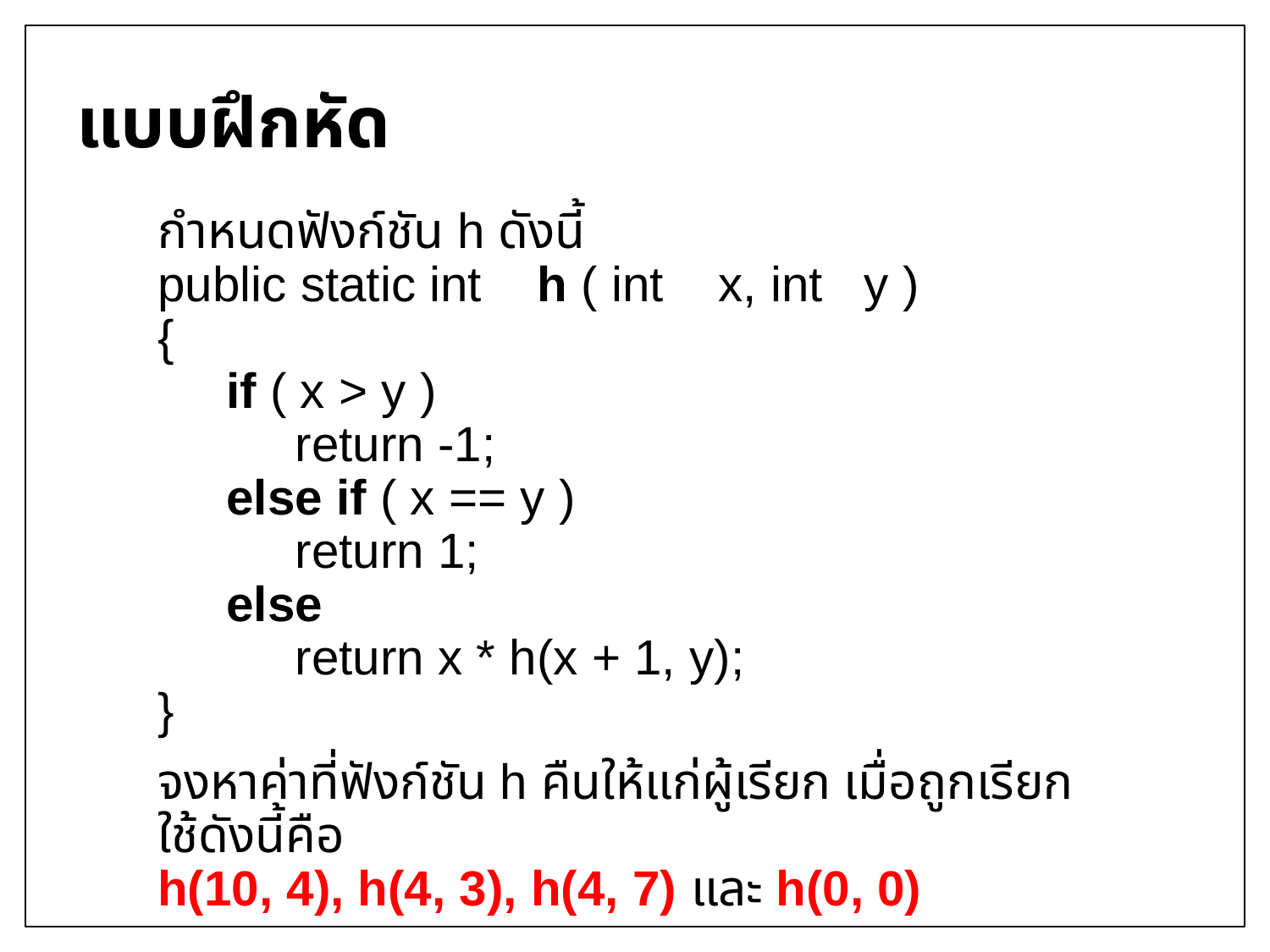

# แบบฝึกหัด
กำหนดฟังก์ชัน h ดังนี้
public static int    h ( int    x, int   y )
{
     if ( x > y )
          return -1;
     else if ( x == y )
          return 1;
     else
          return x * h(x + 1, y);
}
จงหาค่าที่ฟังก์ชัน h คืนให้แก่ผู้เรียก เมื่อถูกเรียกใช้ดังนี้คือ
h(10, 4), h(4, 3), h(4, 7) และ h(0, 0)